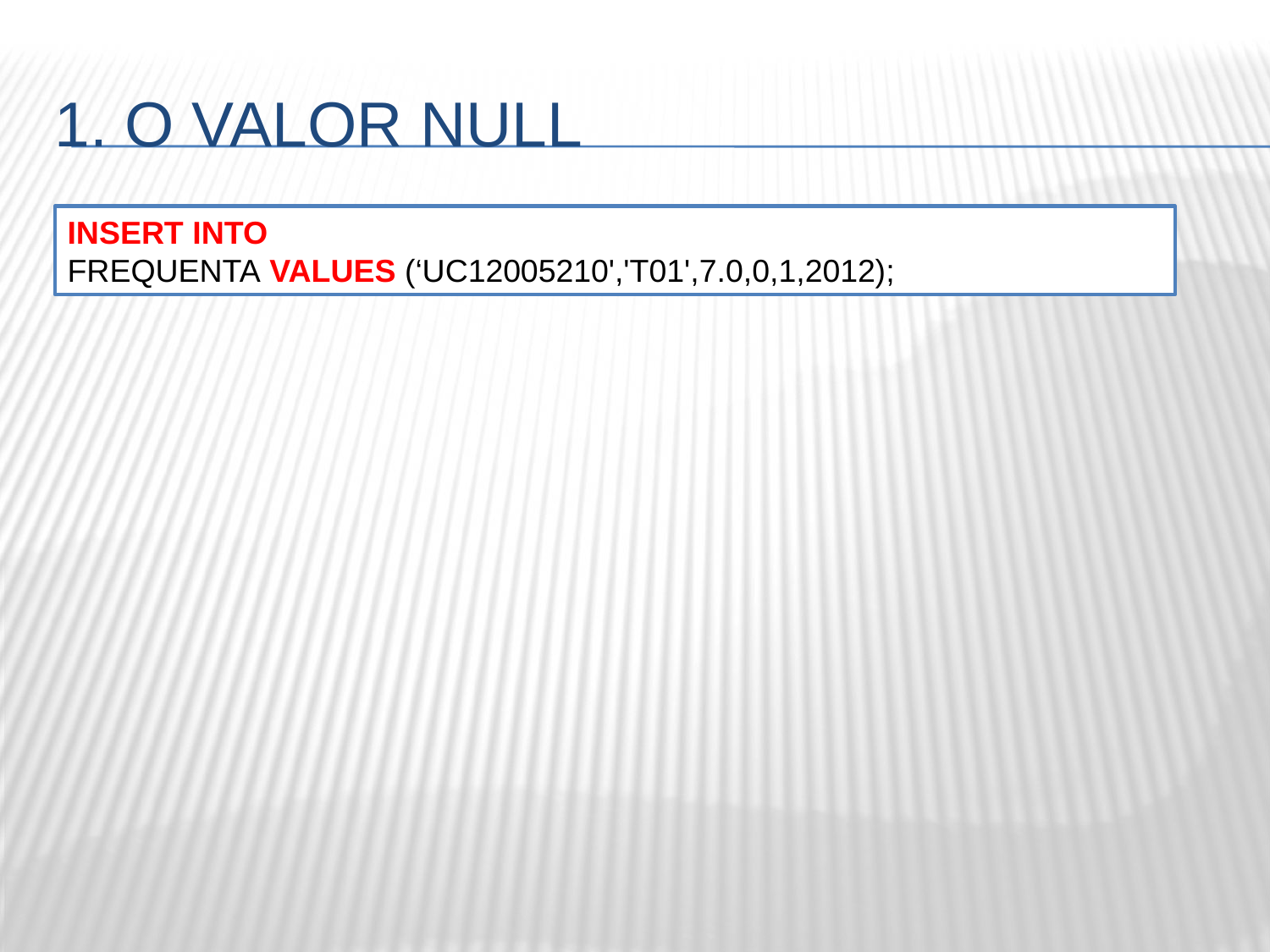

# 1. O VALOR NULL
INSERT INTO
FREQUENTA VALUES (‘UC12005210','T01',7.0,0,1,2012);